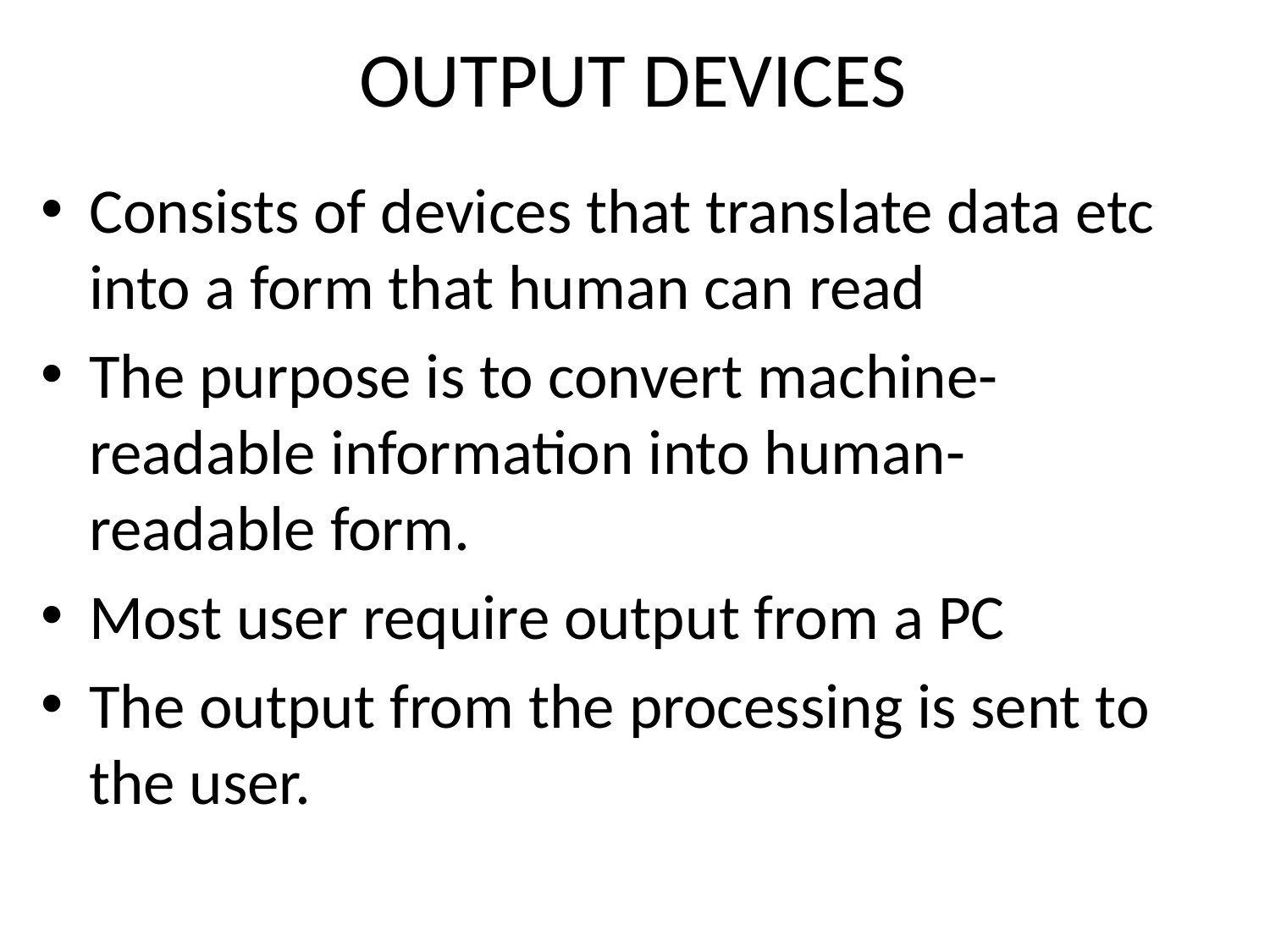

# OUTPUT DEVICES
Consists of devices that translate data etc into a form that human can read
The purpose is to convert machine-readable information into human-readable form.
Most user require output from a PC
The output from the processing is sent to the user.